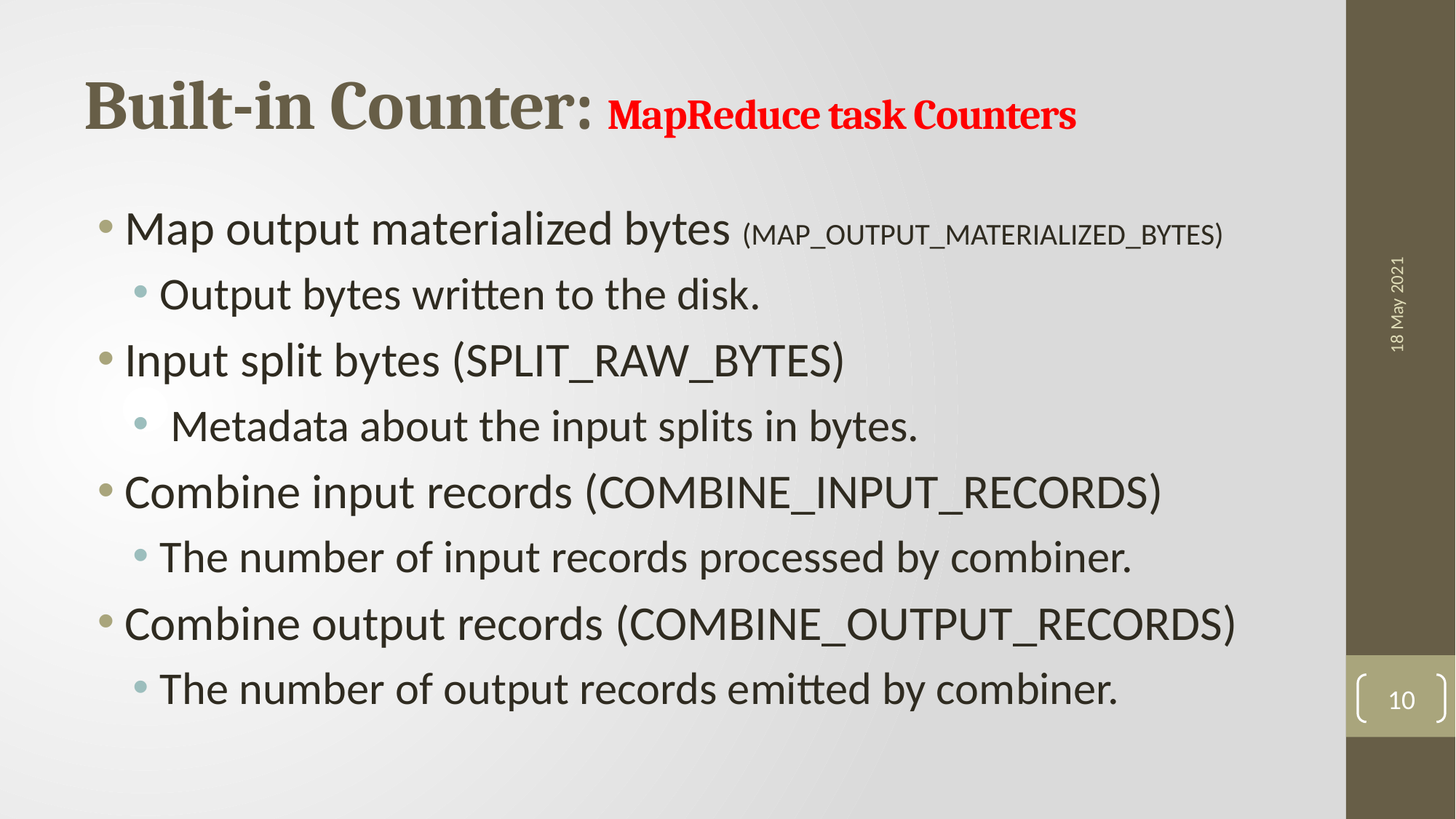

# Built-in Counter: MapReduce task Counters
18 May 2021
Map output materialized bytes (MAP_OUTPUT_MATERIALIZED_BYTES)
Output bytes written to the disk.
Input split bytes (SPLIT_RAW_BYTES)
 Metadata about the input splits in bytes.
Combine input records (COMBINE_INPUT_RECORDS)
The number of input records processed by combiner.
Combine output records (COMBINE_OUTPUT_RECORDS)
The number of output records emitted by combiner.

10